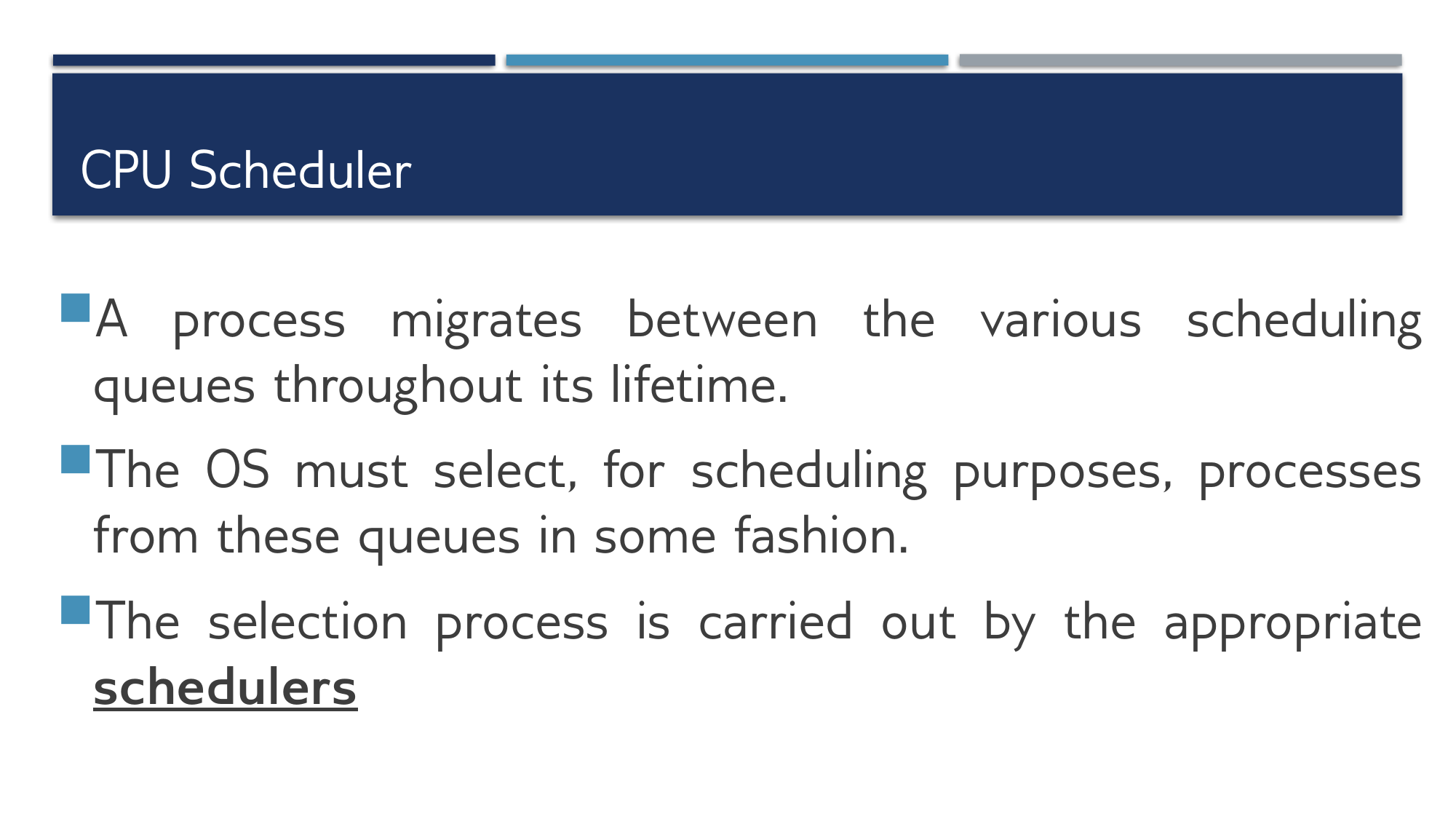

# CPU Scheduler
A process migrates between the various scheduling queues throughout its lifetime.
The OS must select, for scheduling purposes, processes from these queues in some fashion.
The selection process is carried out by the appropriate schedulers